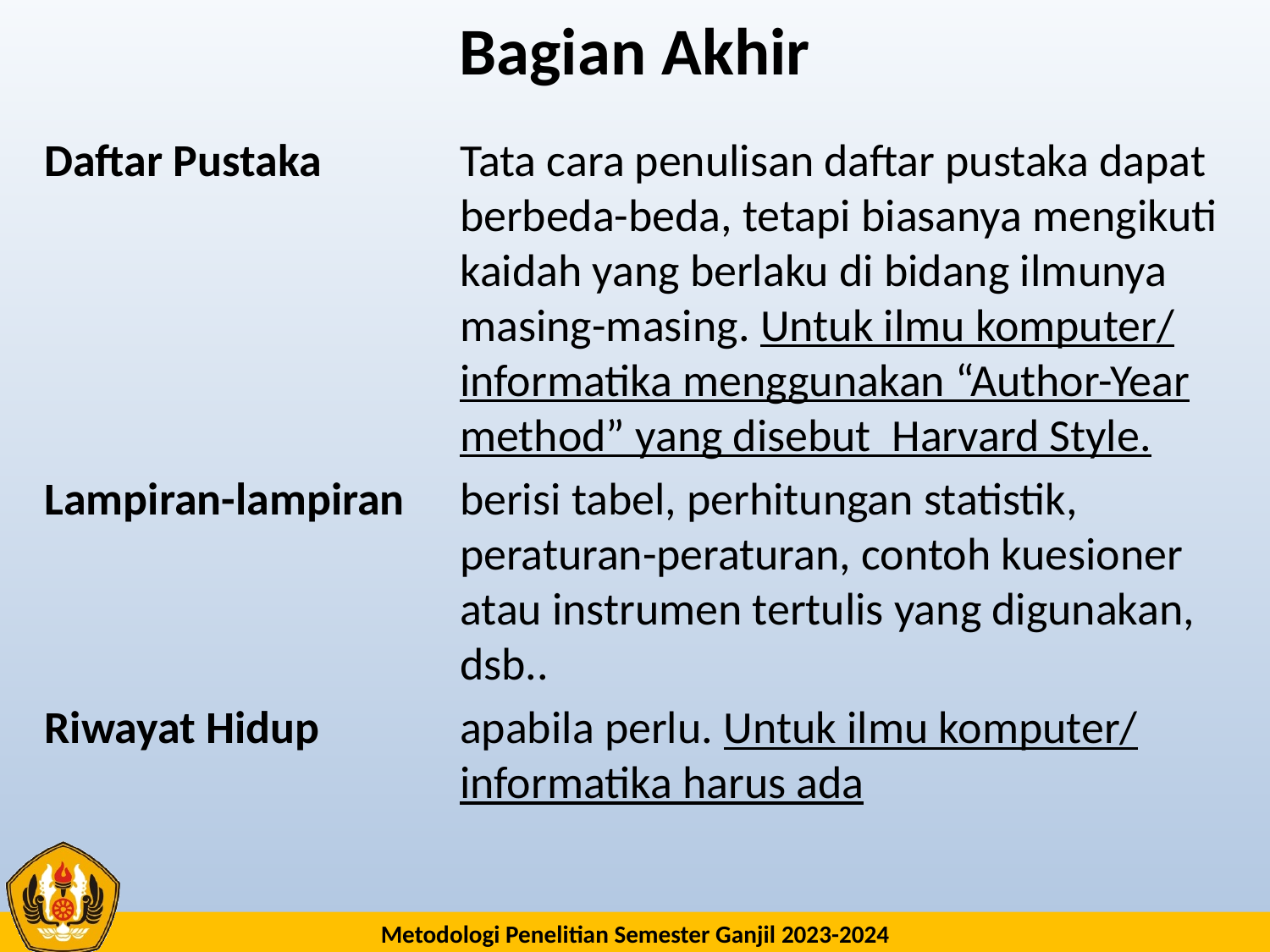

# Bagian Akhir
Daftar Pustaka 	Tata cara penulisan daftar pustaka dapat berbeda-beda, tetapi biasanya mengikuti kaidah yang berlaku di bidang ilmunya masing-masing. Untuk ilmu komputer/ informatika menggunakan “Author-Year method” yang disebut  Harvard Style.
Lampiran-lampiran 	berisi tabel, perhitungan statistik, peraturan-peraturan, contoh kuesioner atau instrumen tertulis yang digunakan, dsb..
Riwayat Hidup 	apabila perlu. Untuk ilmu komputer/ informatika harus ada